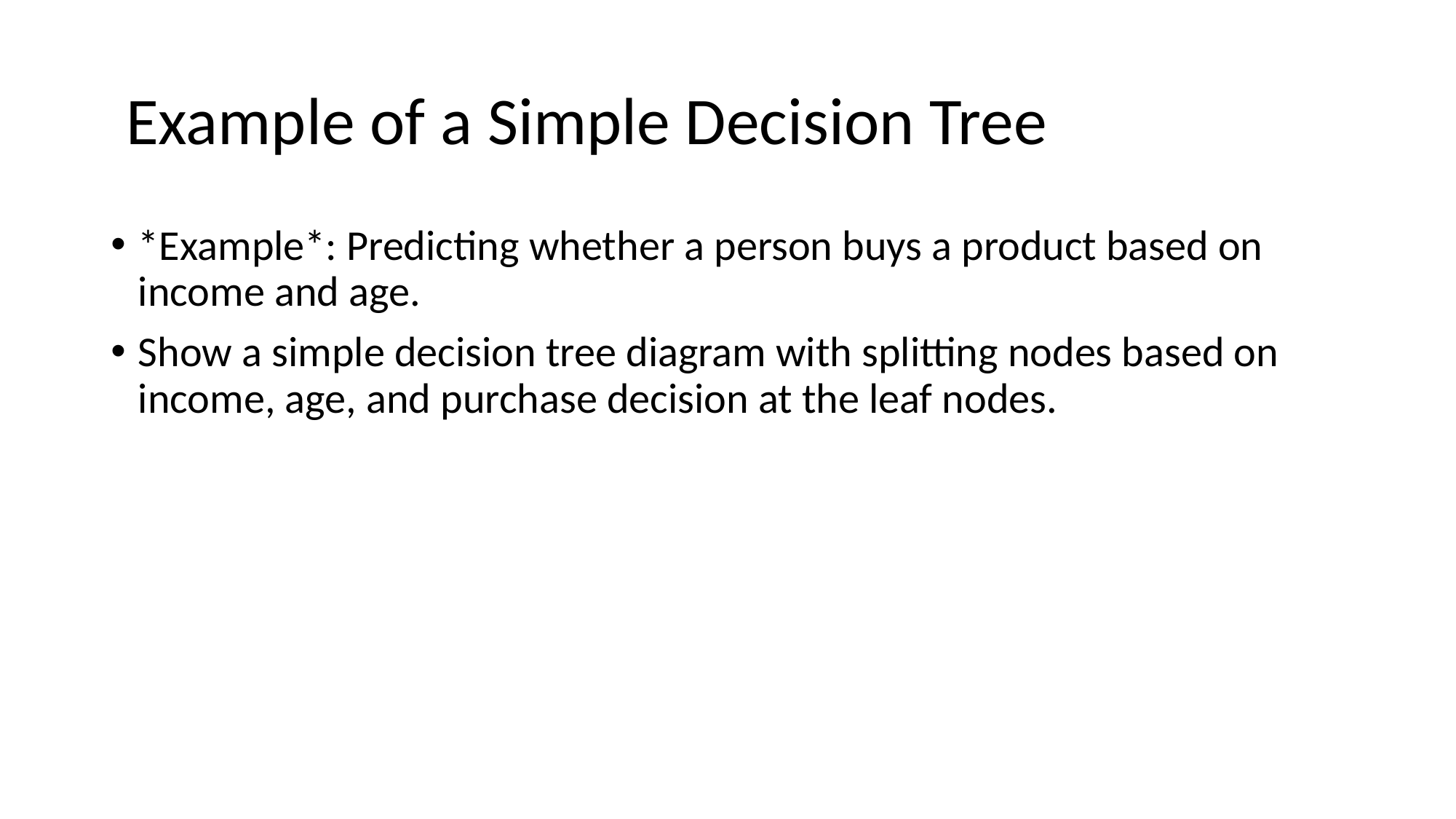

# Example of a Simple Decision Tree
*Example*: Predicting whether a person buys a product based on income and age.
Show a simple decision tree diagram with splitting nodes based on income, age, and purchase decision at the leaf nodes.